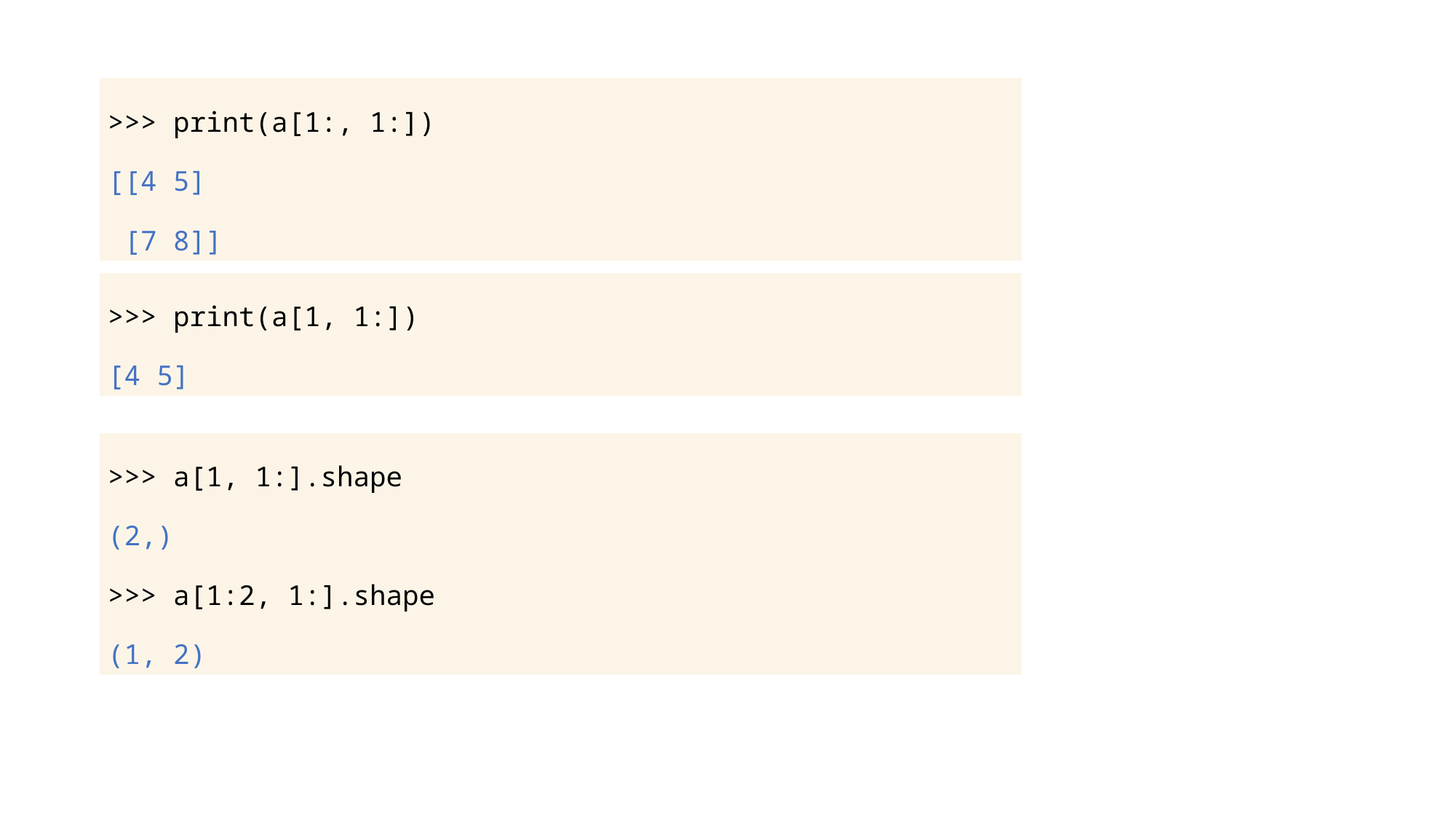

| >>> print(a[1:, 1:]) [[4 5] [7 8]] |
| --- |
| >>> print(a[1, 1:]) [4 5] |
| --- |
| >>> a[1, 1:].shape (2,) >>> a[1:2, 1:].shape (1, 2) |
| --- |